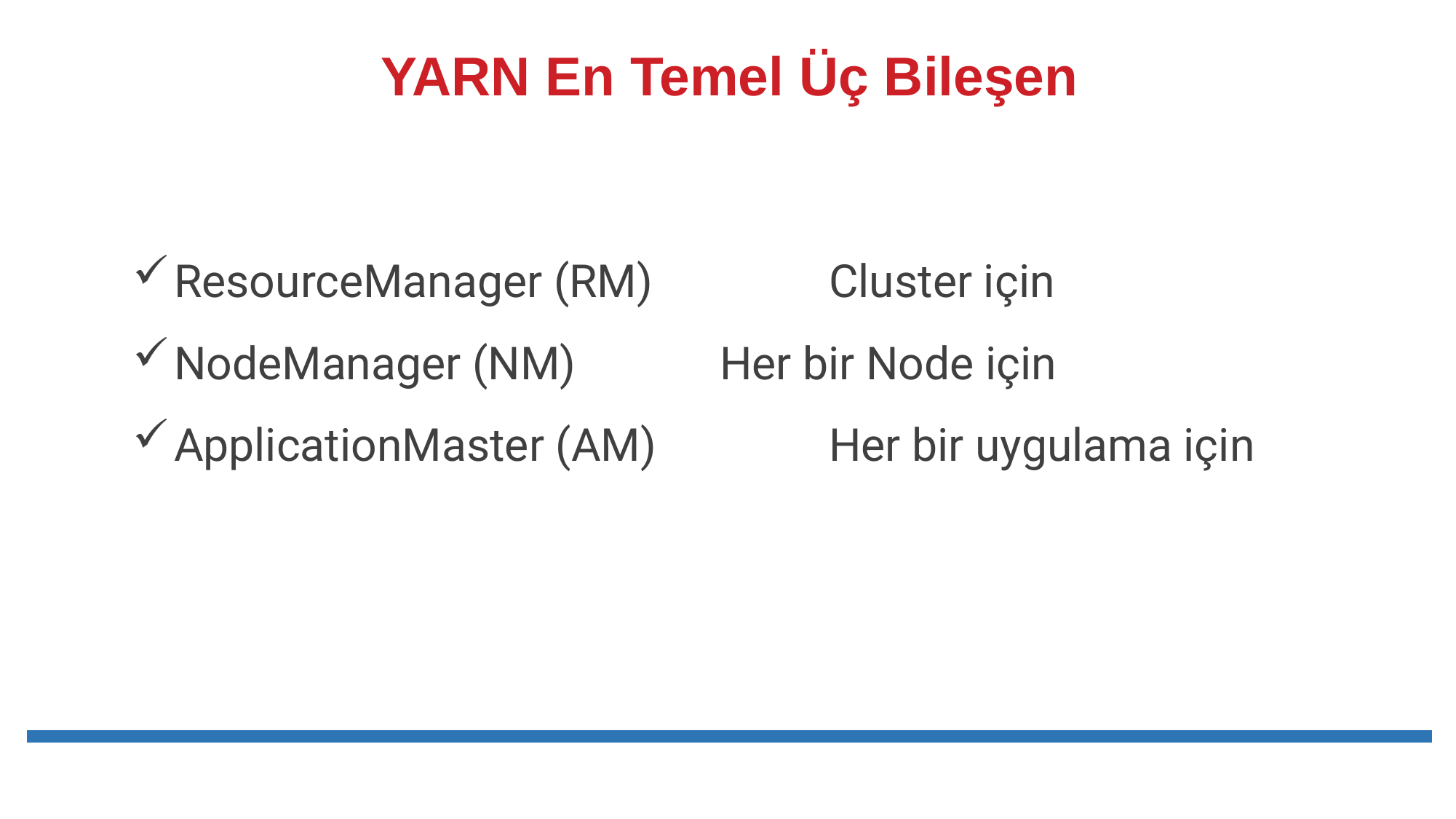

# YARN En Temel Üç Bileşen
ResourceManager (RM) 		Cluster için
NodeManager (NM)		Her bir Node için
ApplicationMaster (AM)		Her bir uygulama için